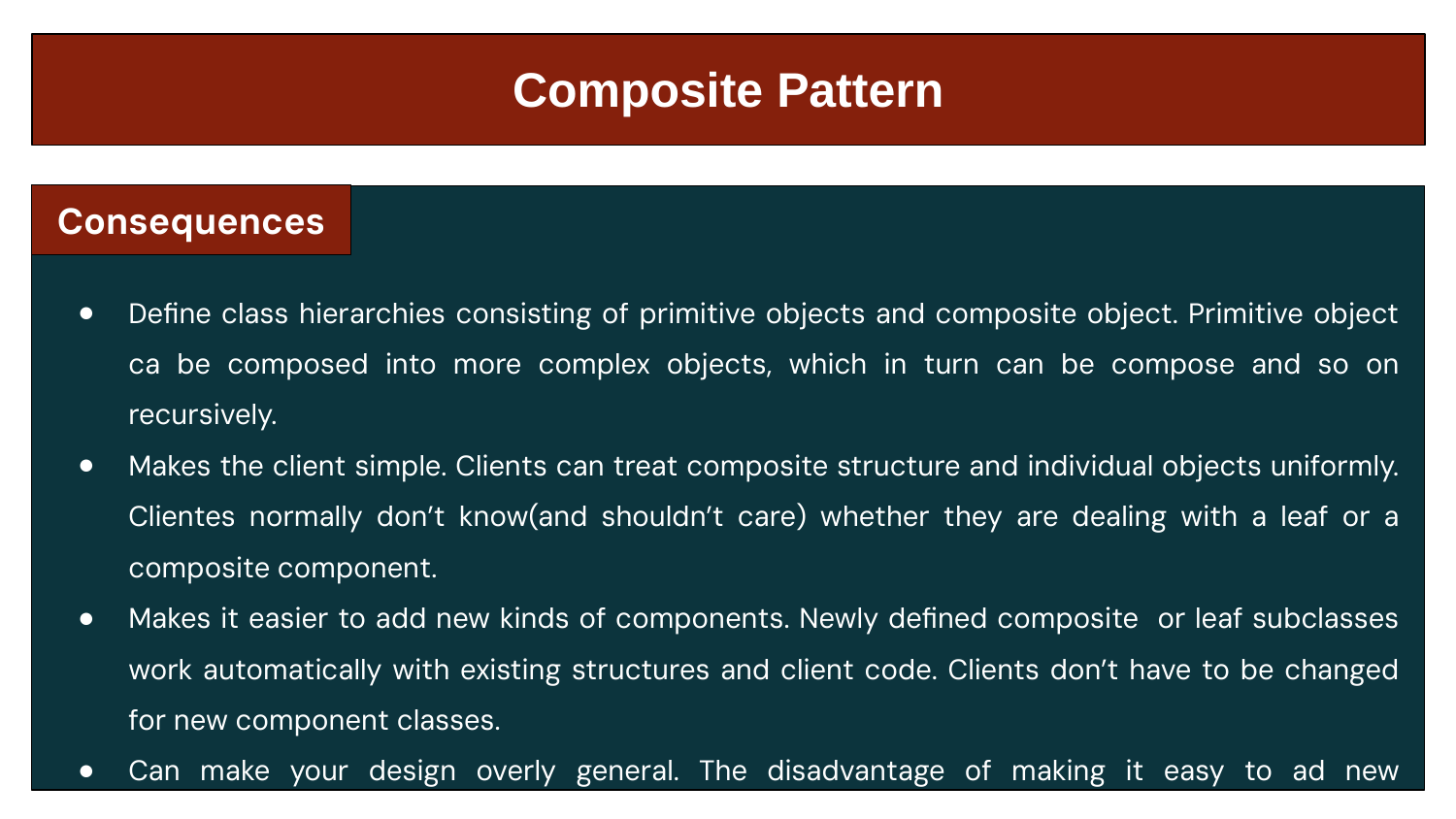

Composite Pattern

Consequences

Define class hierarchies consisting of primitive objects and composite object. Primitive object ca be composed into more complex objects, which in turn can be compose and so on recursively.
Makes the client simple. Clients can treat composite structure and individual objects uniformly. Clientes normally don’t know(and shouldn’t care) whether they are dealing with a leaf or a composite component.
Makes it easier to add new kinds of components. Newly defined composite  or leaf subclasses work automatically with existing structures and client code. Clients don’t have to be changed for new component classes.
Can make your design overly general. The disadvantage of making it easy to ad new components is that it makes it harder to restrict the components of a composite.